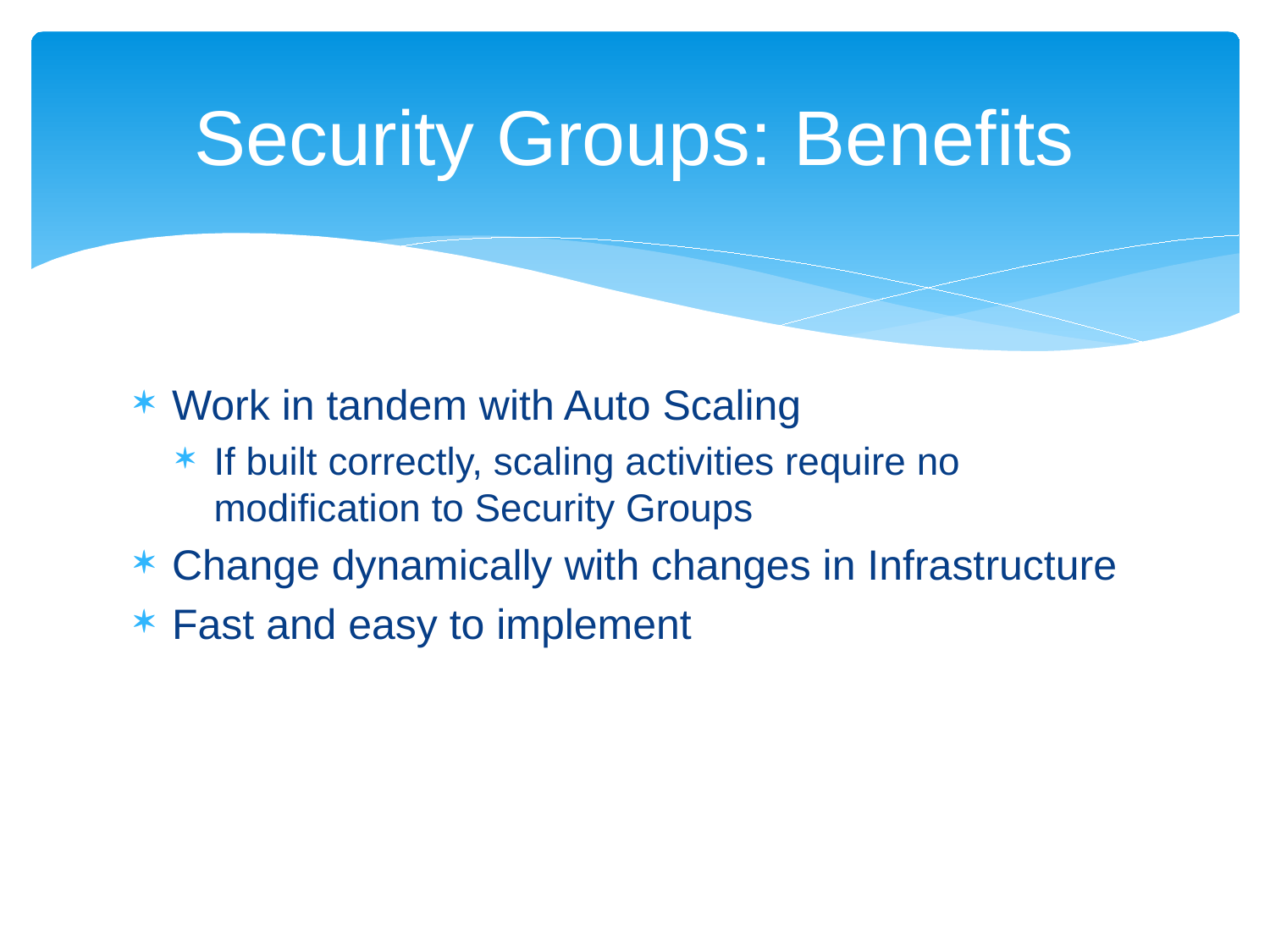

# Security Groups: Benefits
Work in tandem with Auto Scaling
If built correctly, scaling activities require no modification to Security Groups
Change dynamically with changes in Infrastructure
Fast and easy to implement